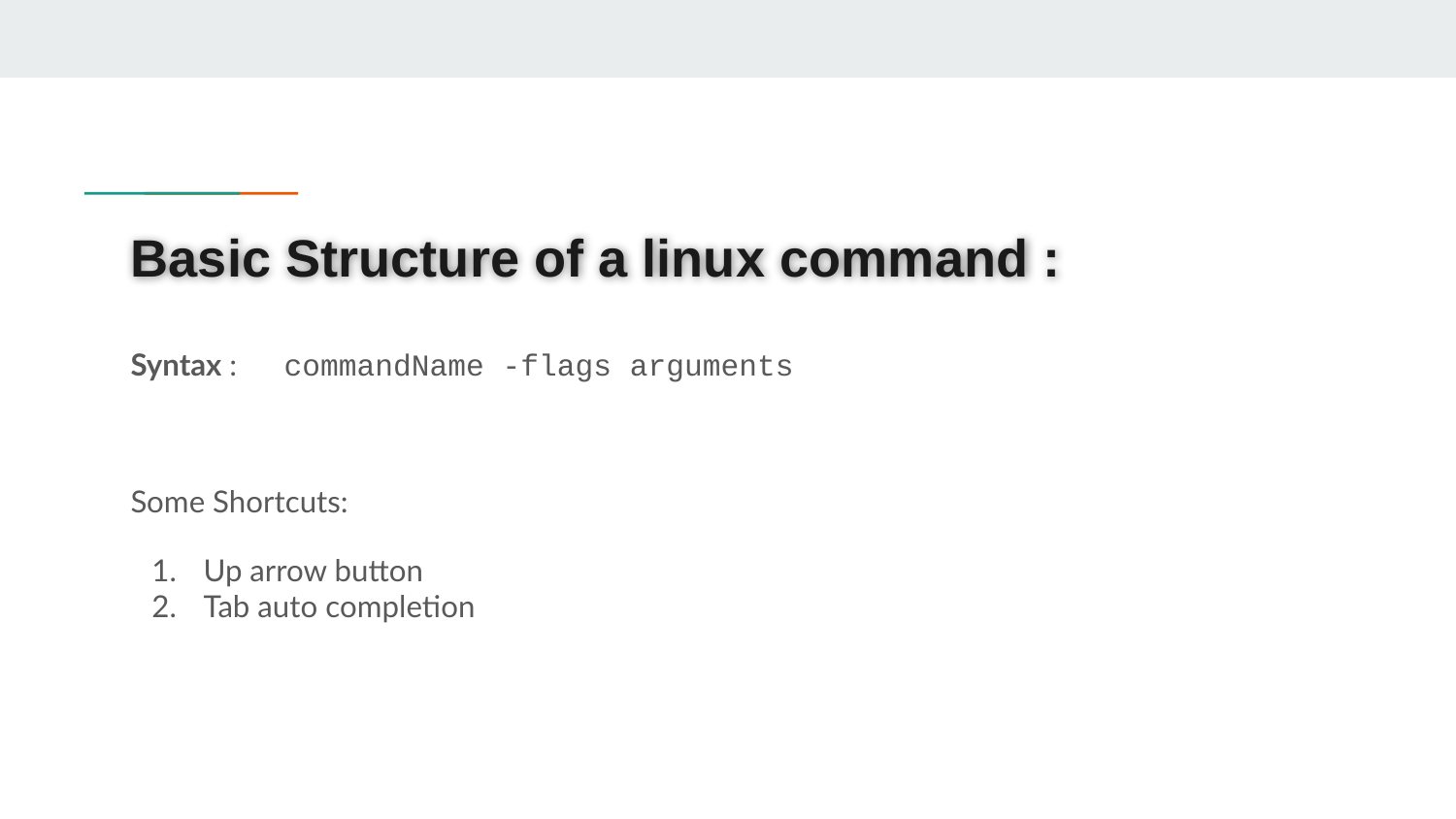

# Basic Structure of a linux command :
Syntax :	 commandName -flags arguments

Some Shortcuts:
Up arrow button
Tab auto completion